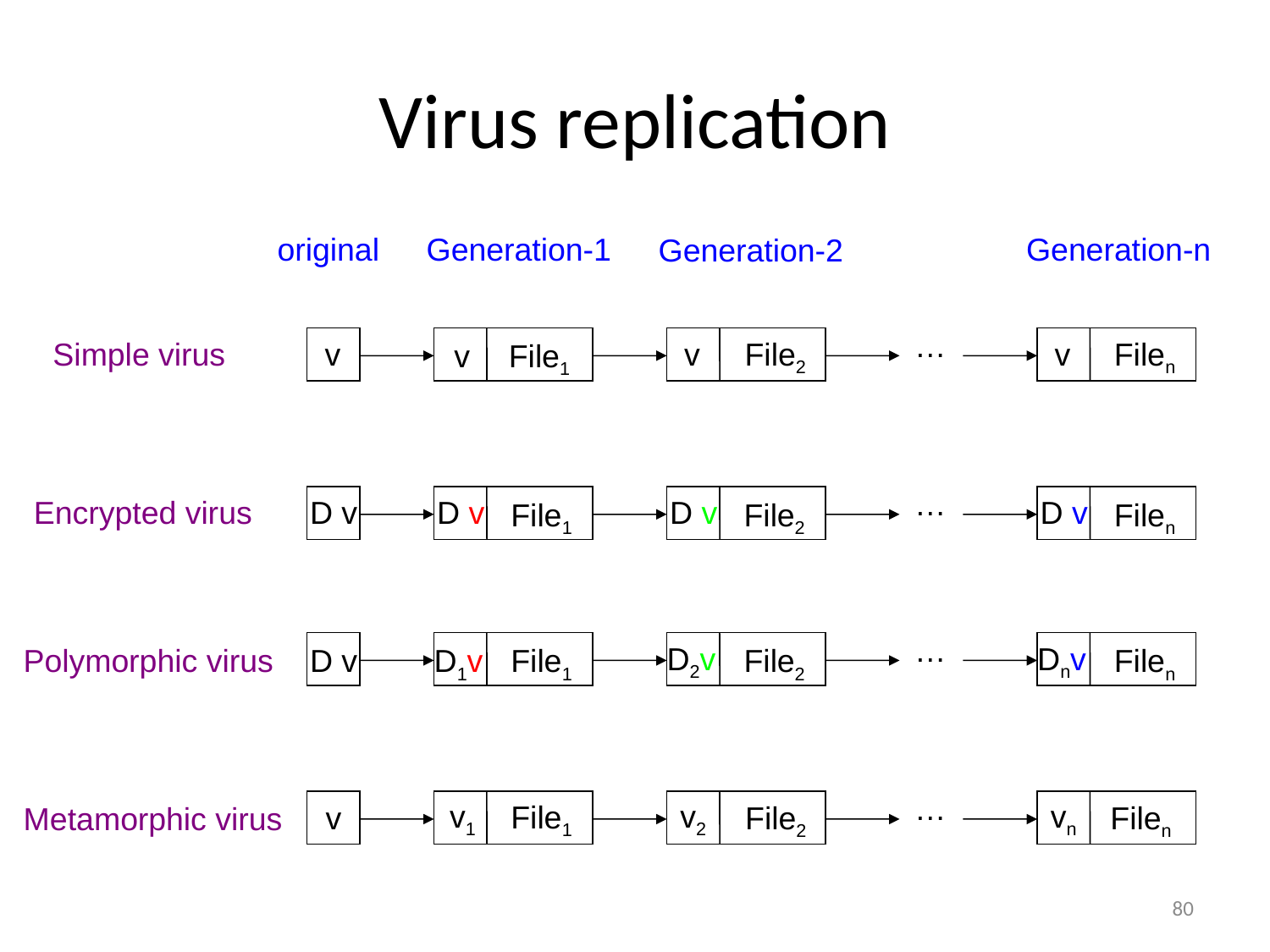

# Virus replication
original
Generation-1
Generation-n
Generation-2
…

v
v
File2
v
Filen
v
File1
Simple virus
…

D v
D v
D v
D v
File1
File2
Filen
Encrypted virus
…

D2v
Dnv
D v
D1v
File1
File2
Filen
Polymorphic virus
…

v1
v2
vn
File1
File2
Filen
v
Metamorphic virus
80